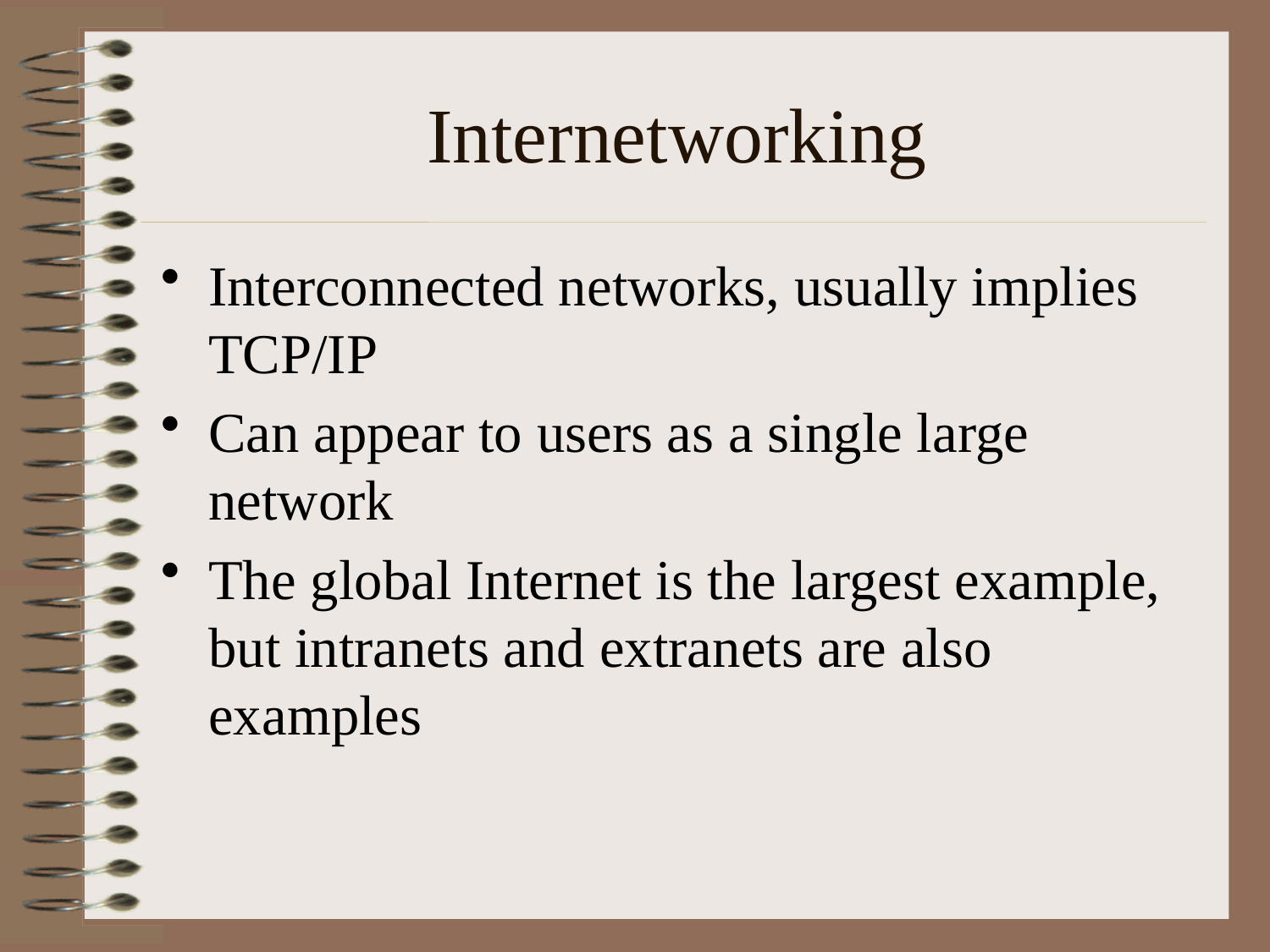

# Internetworking
Interconnected networks, usually implies TCP/IP
Can appear to users as a single large network
The global Internet is the largest example, but intranets and extranets are also examples